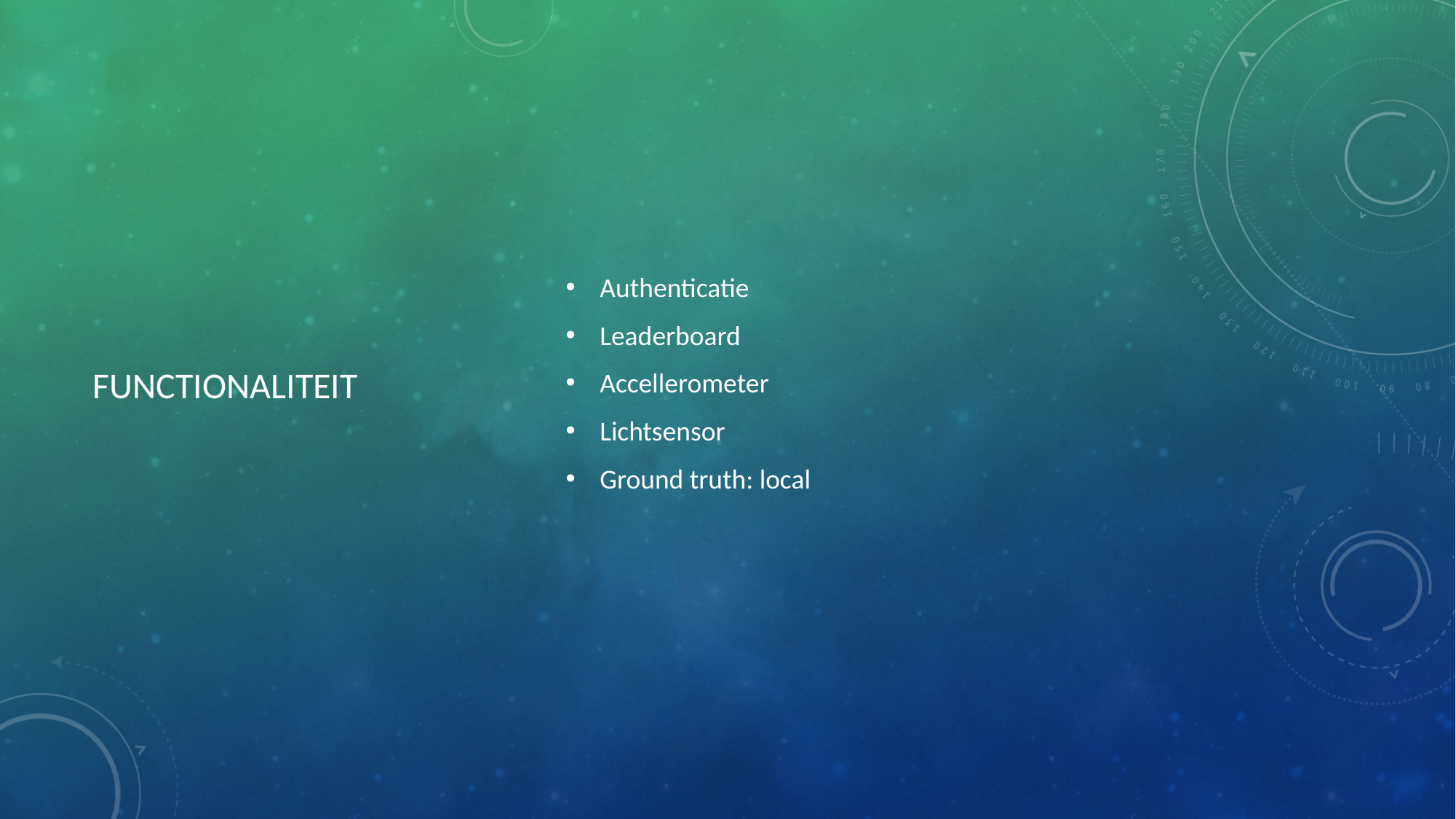

Authenticatie
Leaderboard
Accellerometer
Lichtsensor
Ground truth: local
# Functionaliteit